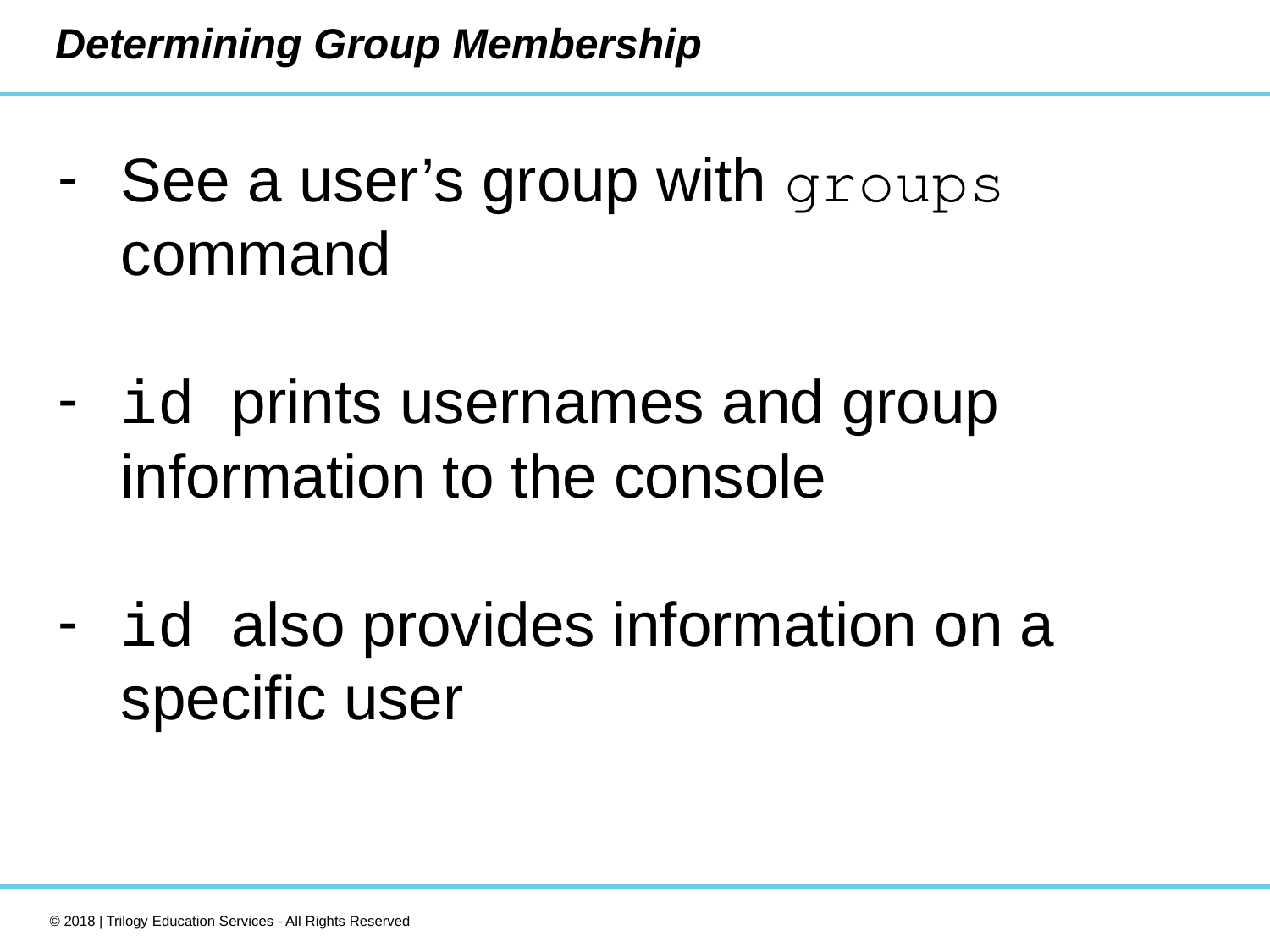

# Determining Group Membership
See a user’s group with groups command

id prints usernames and group information to the console

id also provides information on a specific user